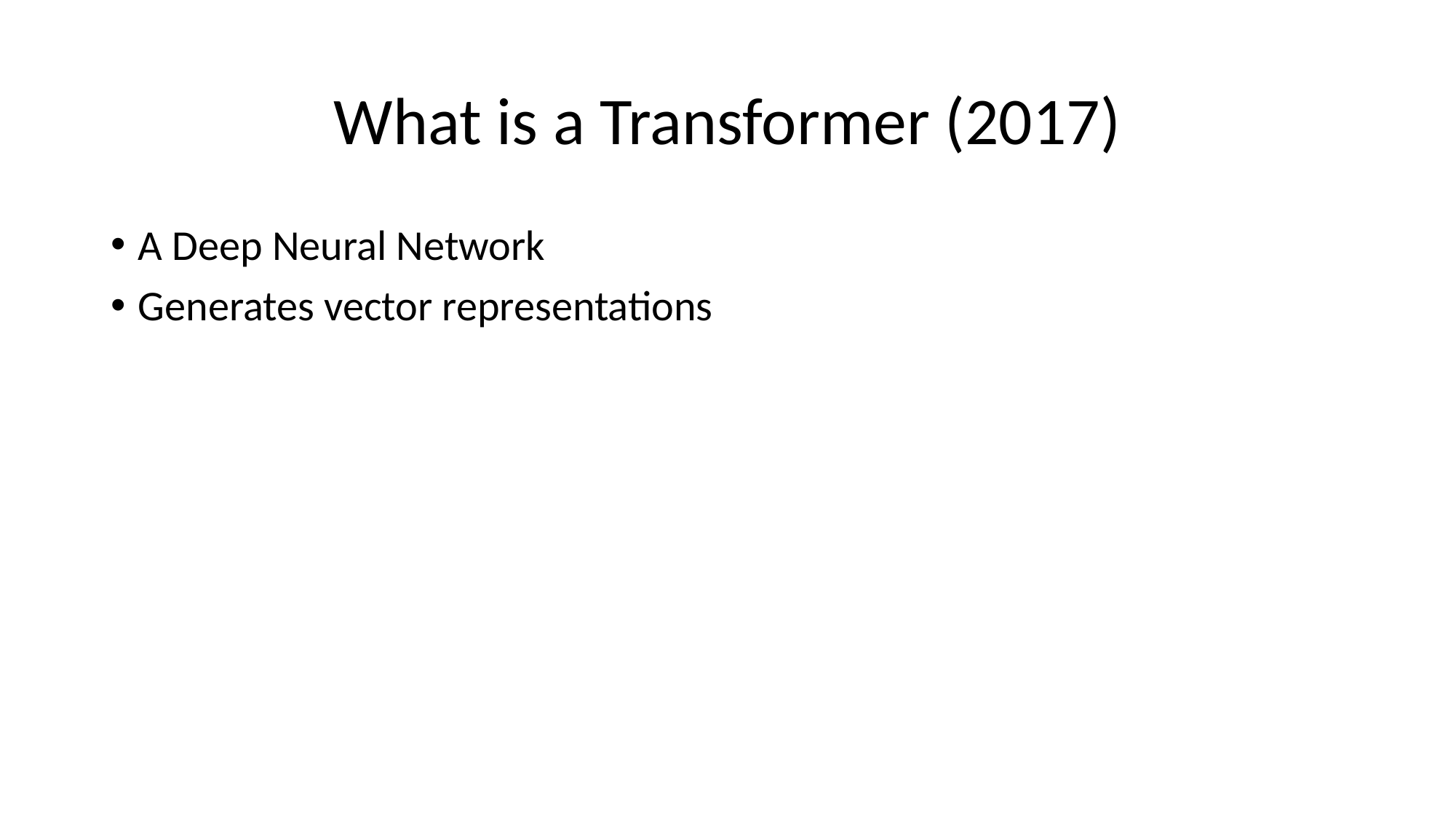

# What is a Transformer (2017)
A Deep Neural Network
Generates vector representations